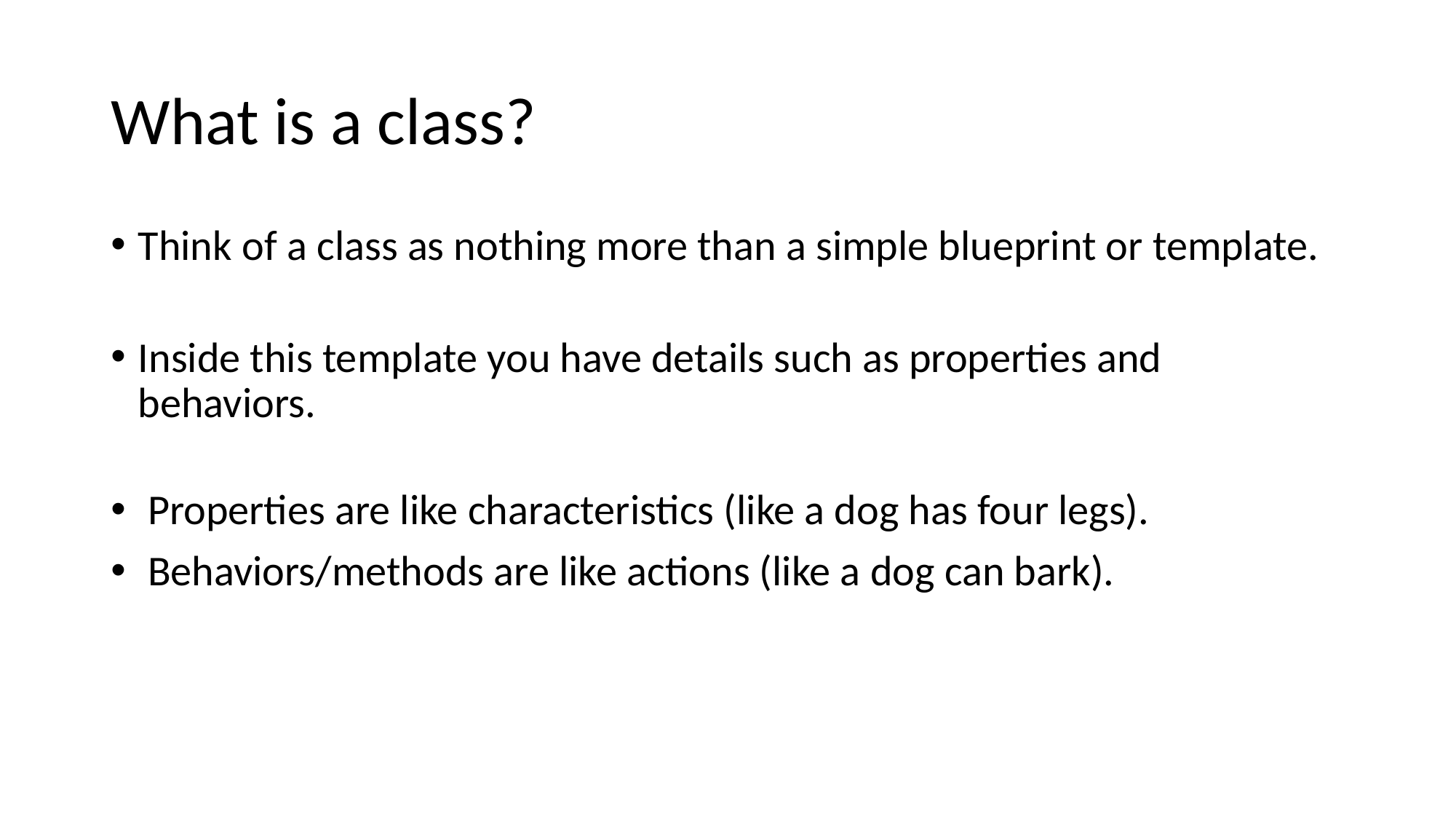

# What is a class?
Think of a class as nothing more than a simple blueprint or template.
Inside this template you have details such as properties and behaviors.
 Properties are like characteristics (like a dog has four legs).
 Behaviors/methods are like actions (like a dog can bark).